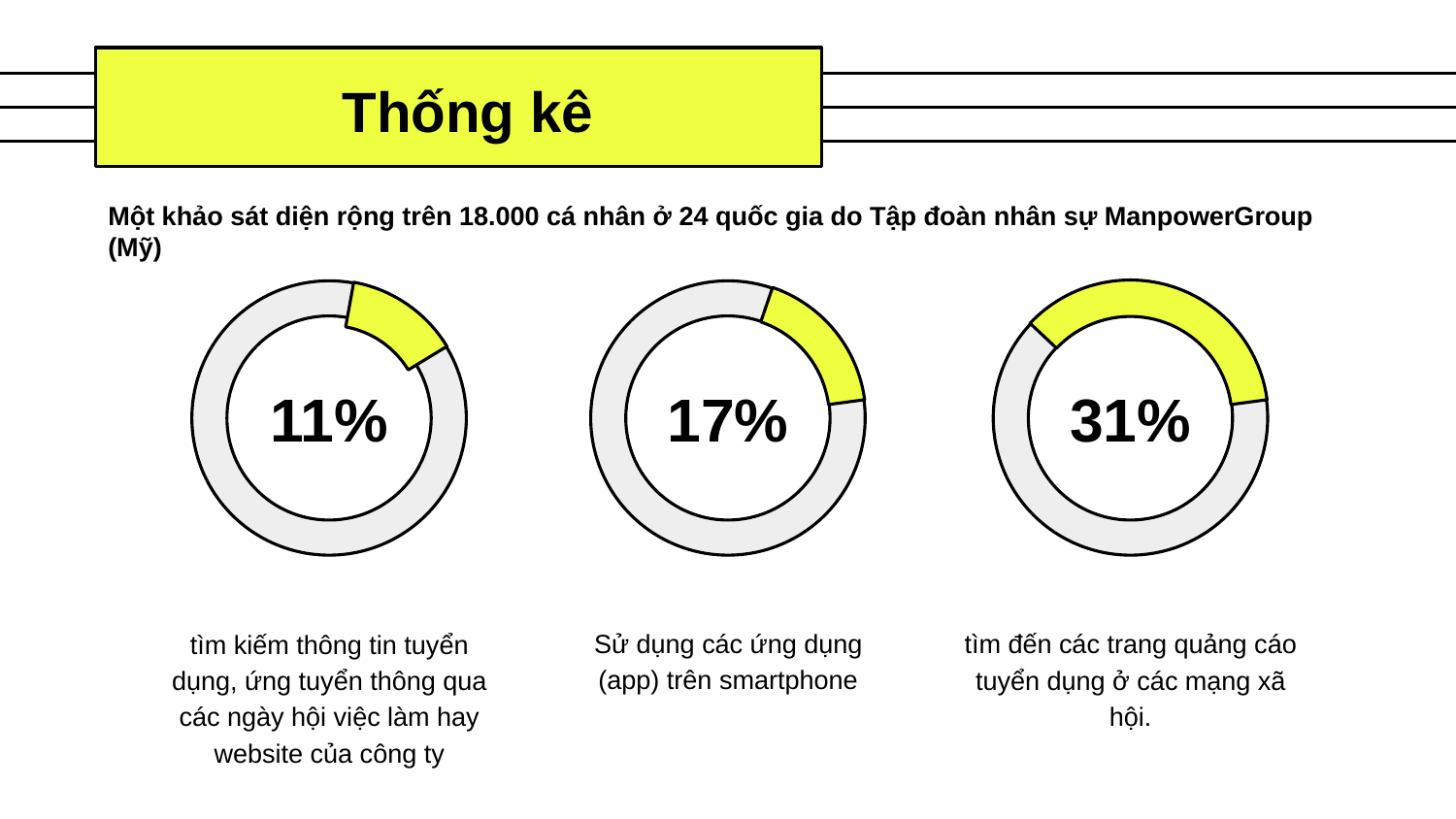

Thống kê
Một khảo sát diện rộng trên 18.000 cá nhân ở 24 quốc gia do Tập đoàn nhân sự ManpowerGroup (Mỹ)

# 11%
17%
31%
Sử dụng các ứng dụng (app) trên smartphone
tìm đến các trang quảng cáo tuyển dụng ở các mạng xã hội.
tìm kiếm thông tin tuyển dụng, ứng tuyển thông qua các ngày hội việc làm hay website của công ty